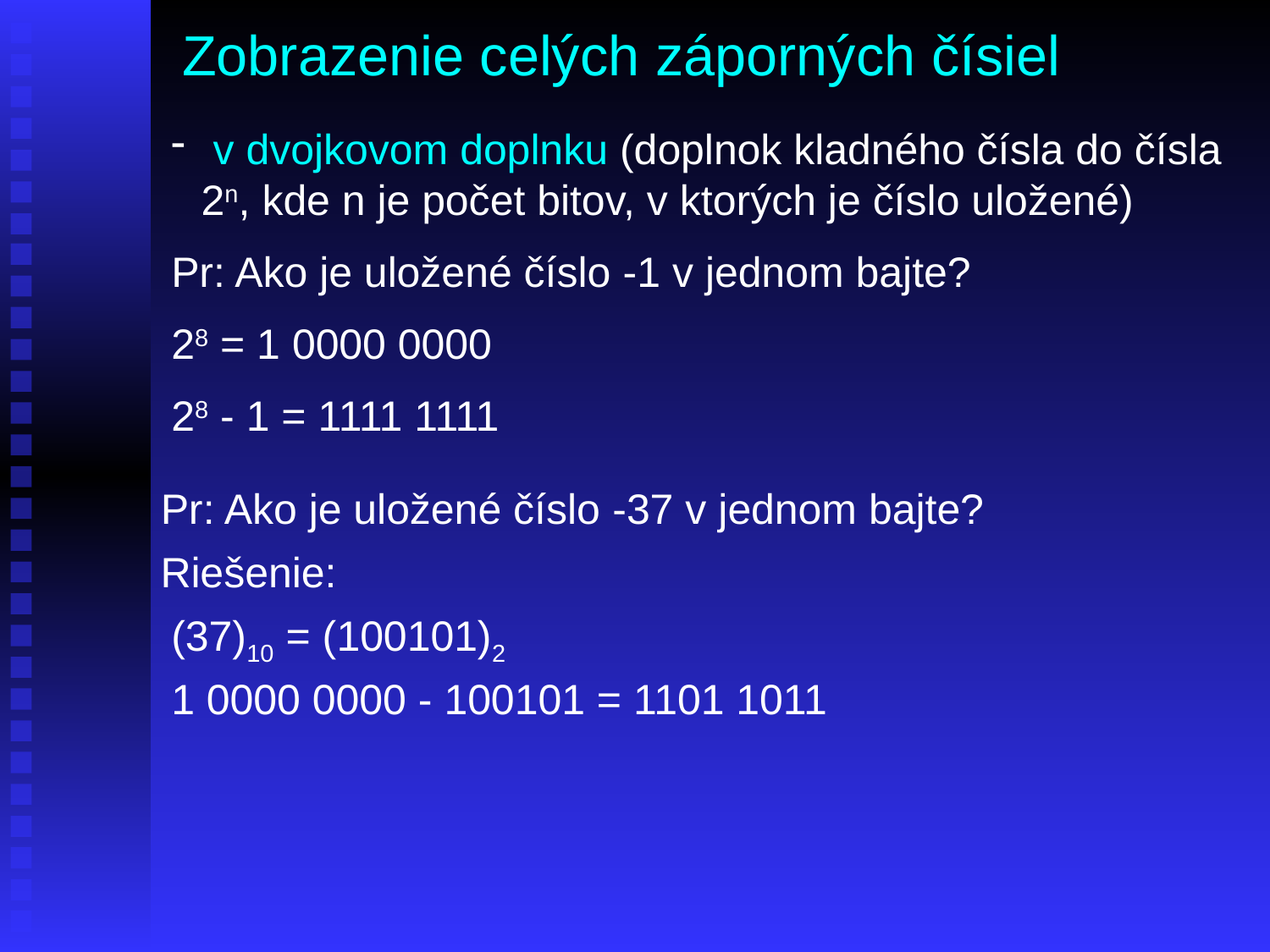

# Zobrazenie celých záporných čísiel
 v dvojkovom doplnku (doplnok kladného čísla do čísla 2n, kde n je počet bitov, v ktorých je číslo uložené)
Pr: Ako je uložené číslo -1 v jednom bajte?
28 = 1 0000 0000
28 - 1 = 1111 1111
Pr: Ako je uložené číslo -37 v jednom bajte?
Riešenie:
(37)10 = (100101)2
1 0000 0000 - 100101 = 1101 1011